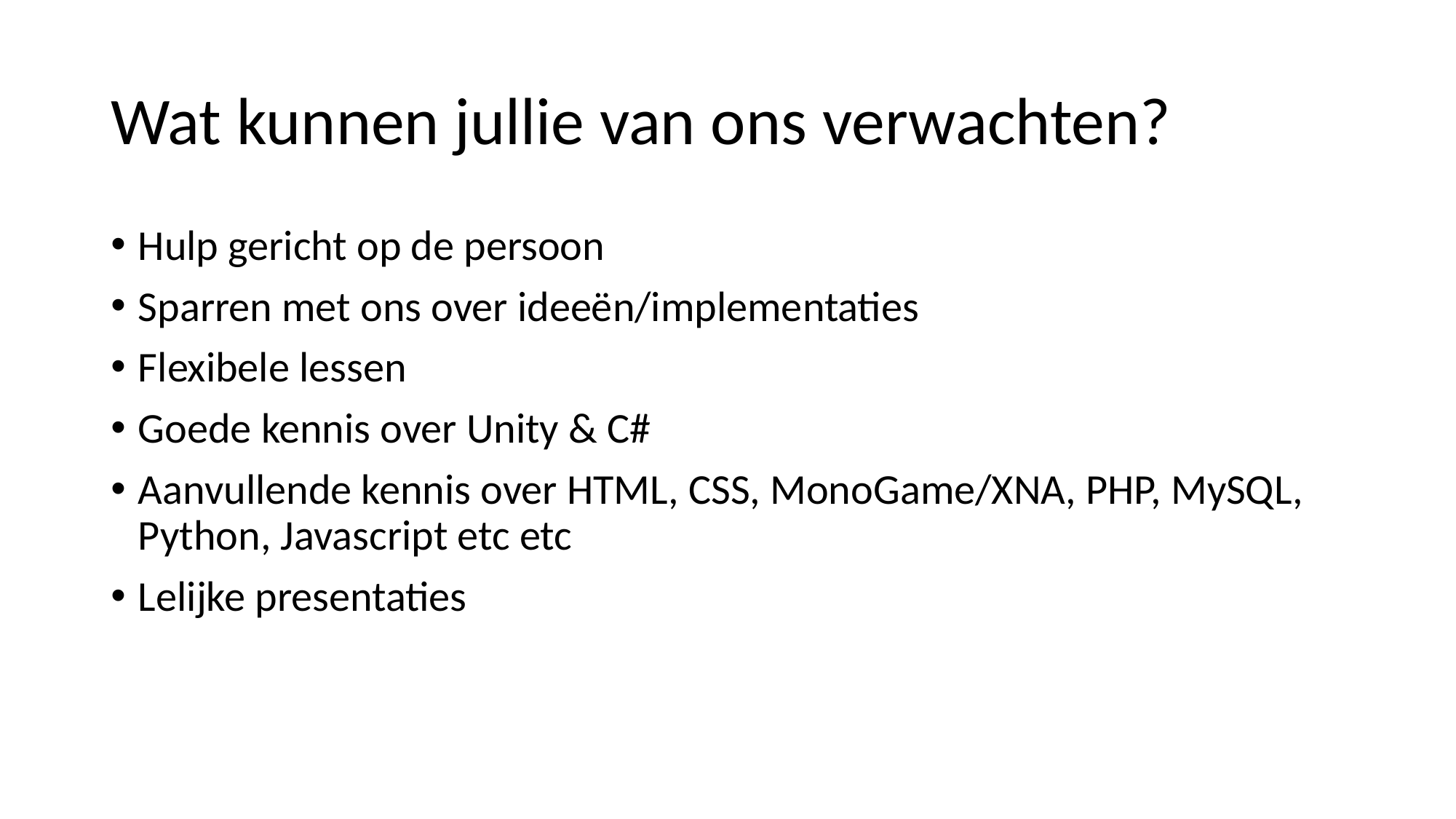

# Wat kunnen jullie van ons verwachten?
Hulp gericht op de persoon
Sparren met ons over ideeën/implementaties
Flexibele lessen
Goede kennis over Unity & C#
Aanvullende kennis over HTML, CSS, MonoGame/XNA, PHP, MySQL, Python, Javascript etc etc
Lelijke presentaties